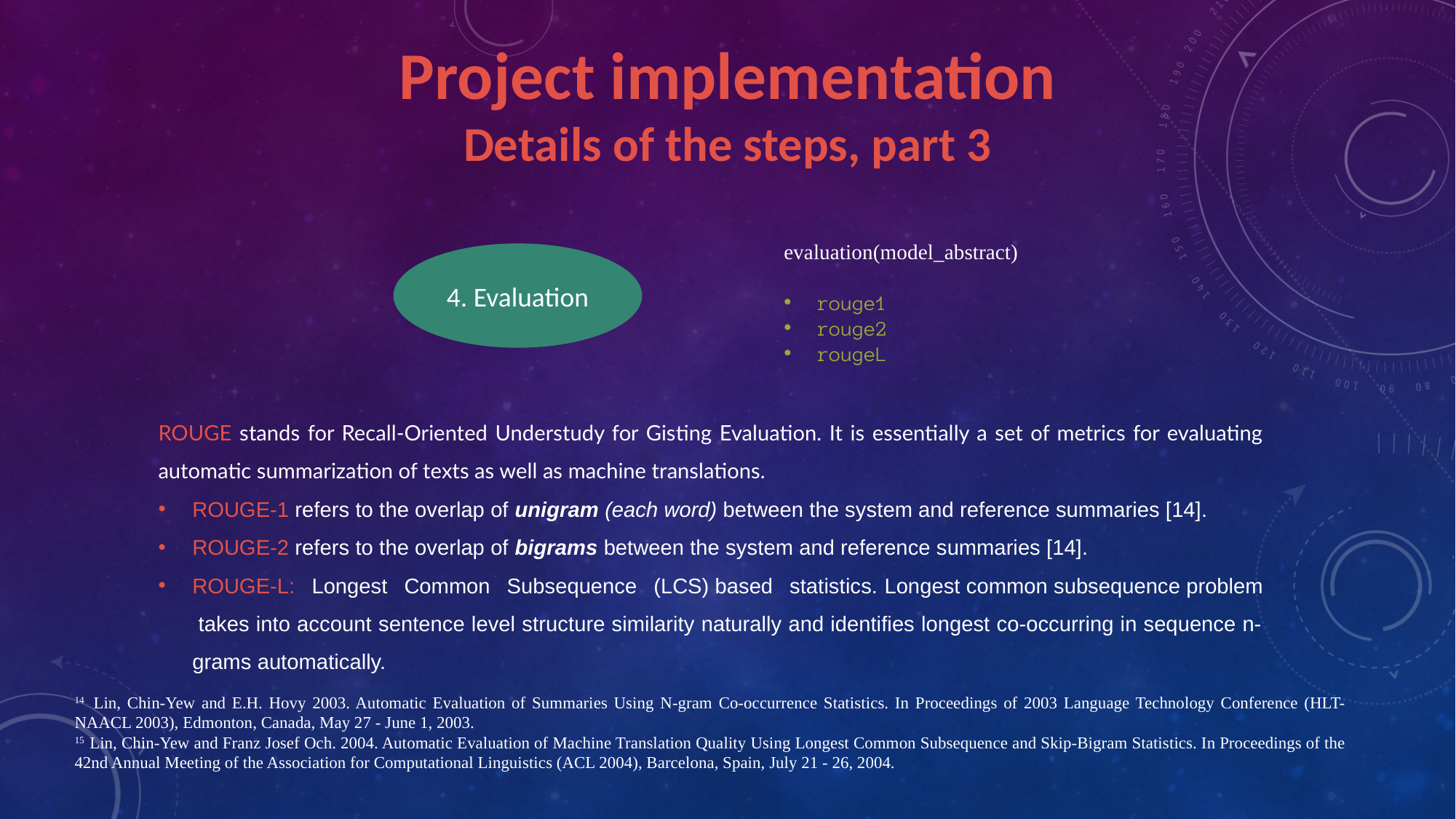

Project implementation
Details of the steps, part 3
evaluation(model_abstract)

rouge1
rouge2
rougeL
4. Evaluation
ROUGE stands for Recall-Oriented Understudy for Gisting Evaluation. It is essentially a set of metrics for evaluating automatic summarization of texts as well as machine translations.
ROUGE-1 refers to the overlap of unigram (each word) between the system and reference summaries [14].
ROUGE-2 refers to the overlap of bigrams between the system and reference summaries [14].
ROUGE-L: Longest Common Subsequence (LCS) based statistics. Longest common subsequence problem takes into account sentence level structure similarity naturally and identifies longest co-occurring in sequence n-grams automatically.
14  Lin, Chin-Yew and E.H. Hovy 2003. Automatic Evaluation of Summaries Using N-gram Co-occurrence Statistics. In Proceedings of 2003 Language Technology Conference (HLT-NAACL 2003), Edmonton, Canada, May 27 - June 1, 2003.
15  Lin, Chin-Yew and Franz Josef Och. 2004. Automatic Evaluation of Machine Translation Quality Using Longest Common Subsequence and Skip-Bigram Statistics. In Proceedings of the 42nd Annual Meeting of the Association for Computational Linguistics (ACL 2004), Barcelona, Spain, July 21 - 26, 2004.